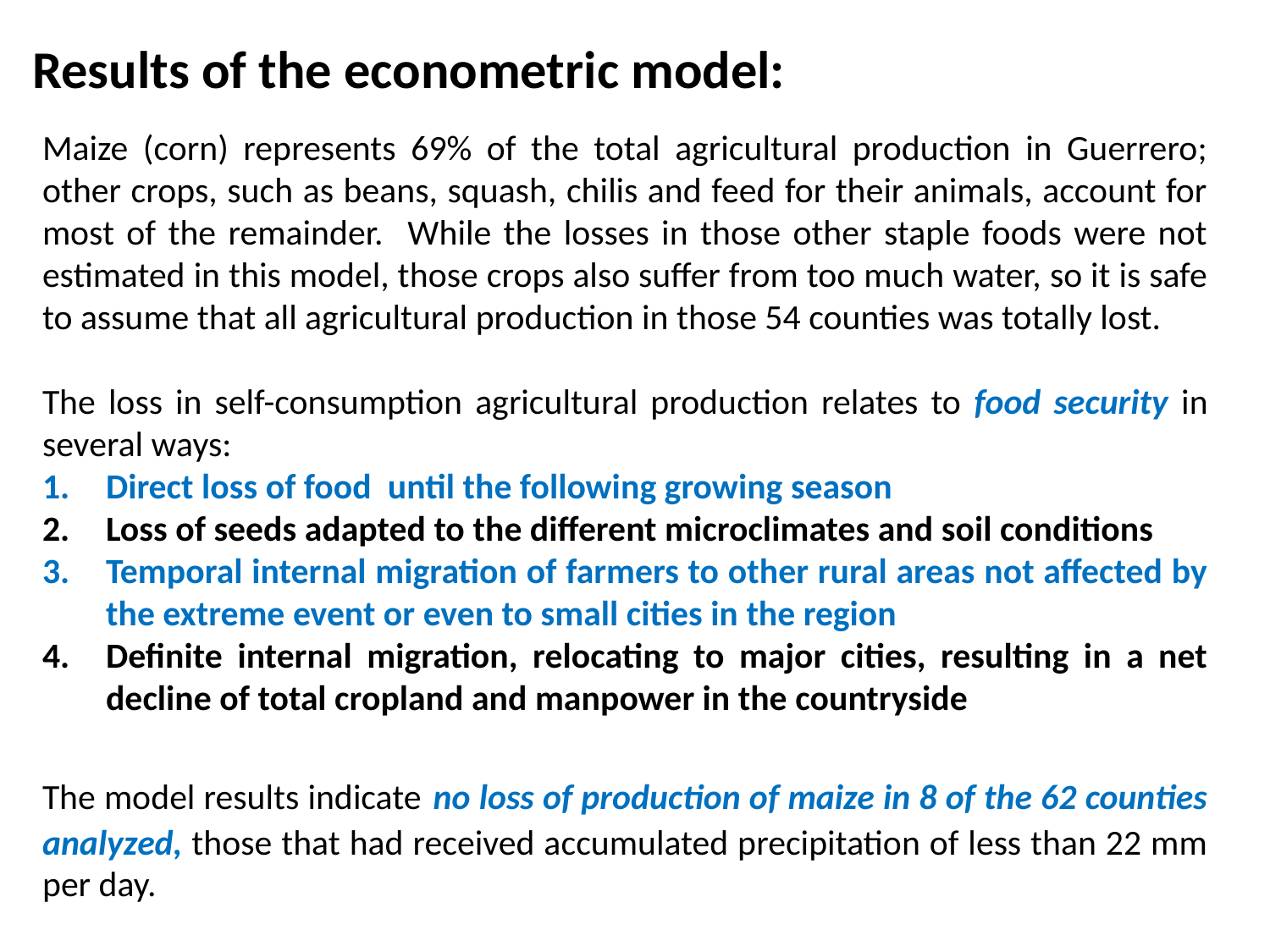

Results of the econometric model:
Maize (corn) represents 69% of the total agricultural production in Guerrero; other crops, such as beans, squash, chilis and feed for their animals, account for most of the remainder.  While the losses in those other staple foods were not estimated in this model, those crops also suffer from too much water, so it is safe to assume that all agricultural production in those 54 counties was totally lost.

The loss in self-consumption agricultural production relates to food security in several ways:
Direct loss of food  until the following growing season
Loss of seeds adapted to the different microclimates and soil conditions
Temporal internal migration of farmers to other rural areas not affected by the extreme event or even to small cities in the region
Definite internal migration, relocating to major cities, resulting in a net decline of total cropland and manpower in the countryside

The model results indicate no loss of production of maize in 8 of the 62 counties analyzed, those that had received accumulated precipitation of less than 22 mm per day.